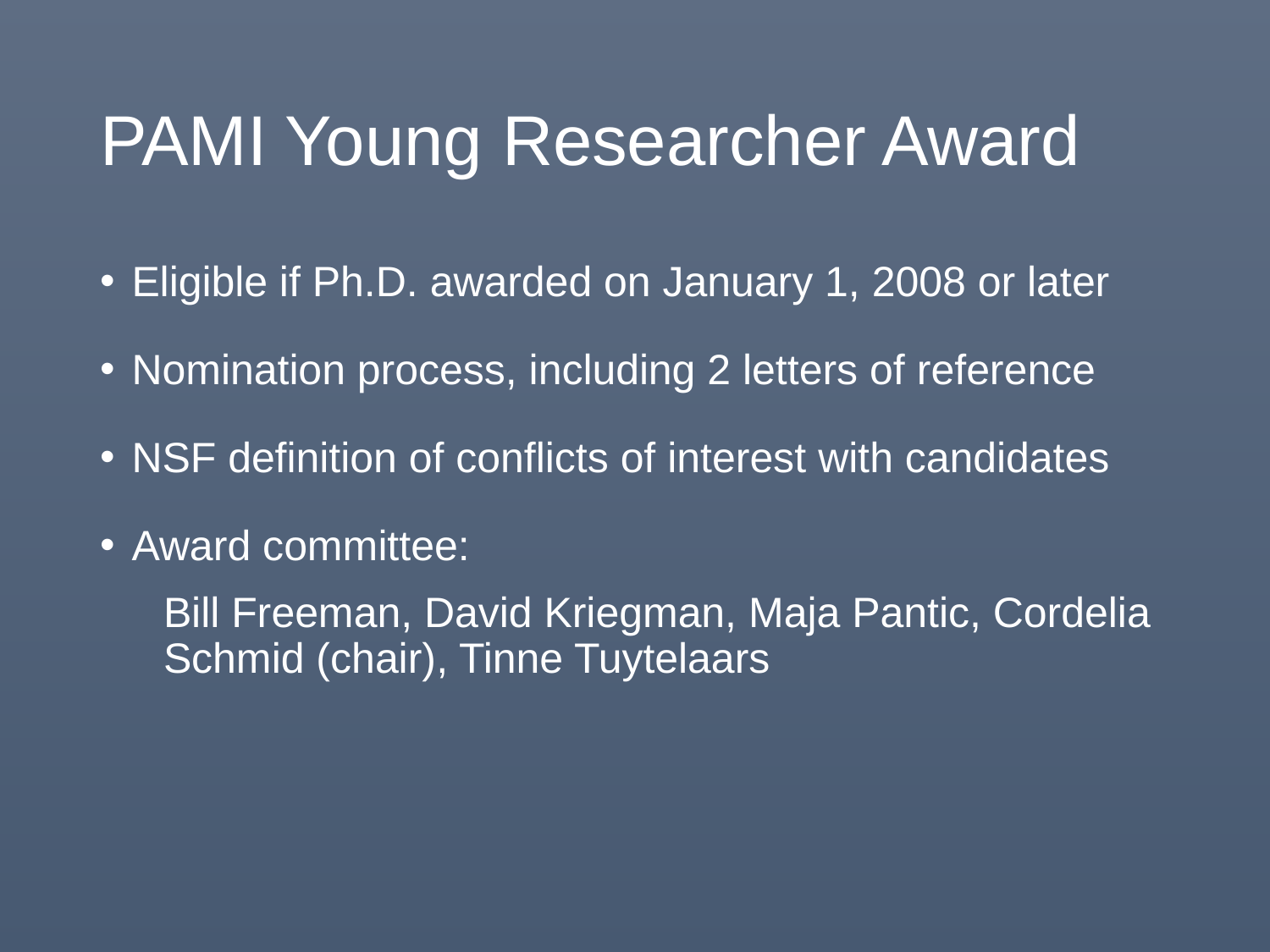

# PAMI Young Researcher Award
Eligible if Ph.D. awarded on January 1, 2008 or later
Nomination process, including 2 letters of reference
NSF definition of conflicts of interest with candidates
Award committee:
Bill Freeman, David Kriegman, Maja Pantic, Cordelia Schmid (chair), Tinne Tuytelaars